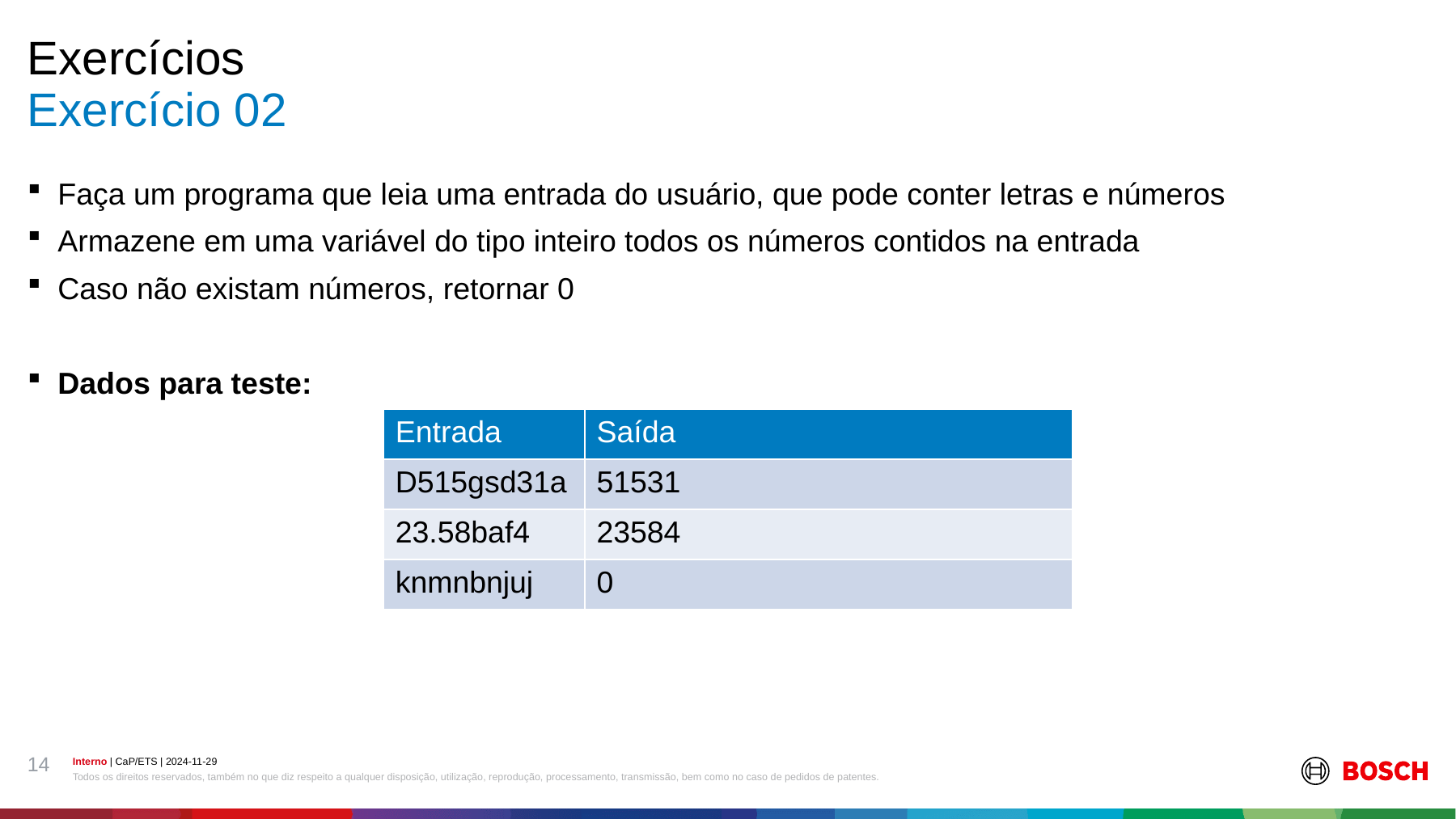

Exercícios
# Exercício 02
Faça um programa que leia uma entrada do usuário, que pode conter letras e números
Armazene em uma variável do tipo inteiro todos os números contidos na entrada
Caso não existam números, retornar 0

Dados para teste:
| Entrada | Saída |
| --- | --- |
| D515gsd31a | 51531 |
| 23.58baf4 | 23584 |
| knmnbnjuj | 0 |
14